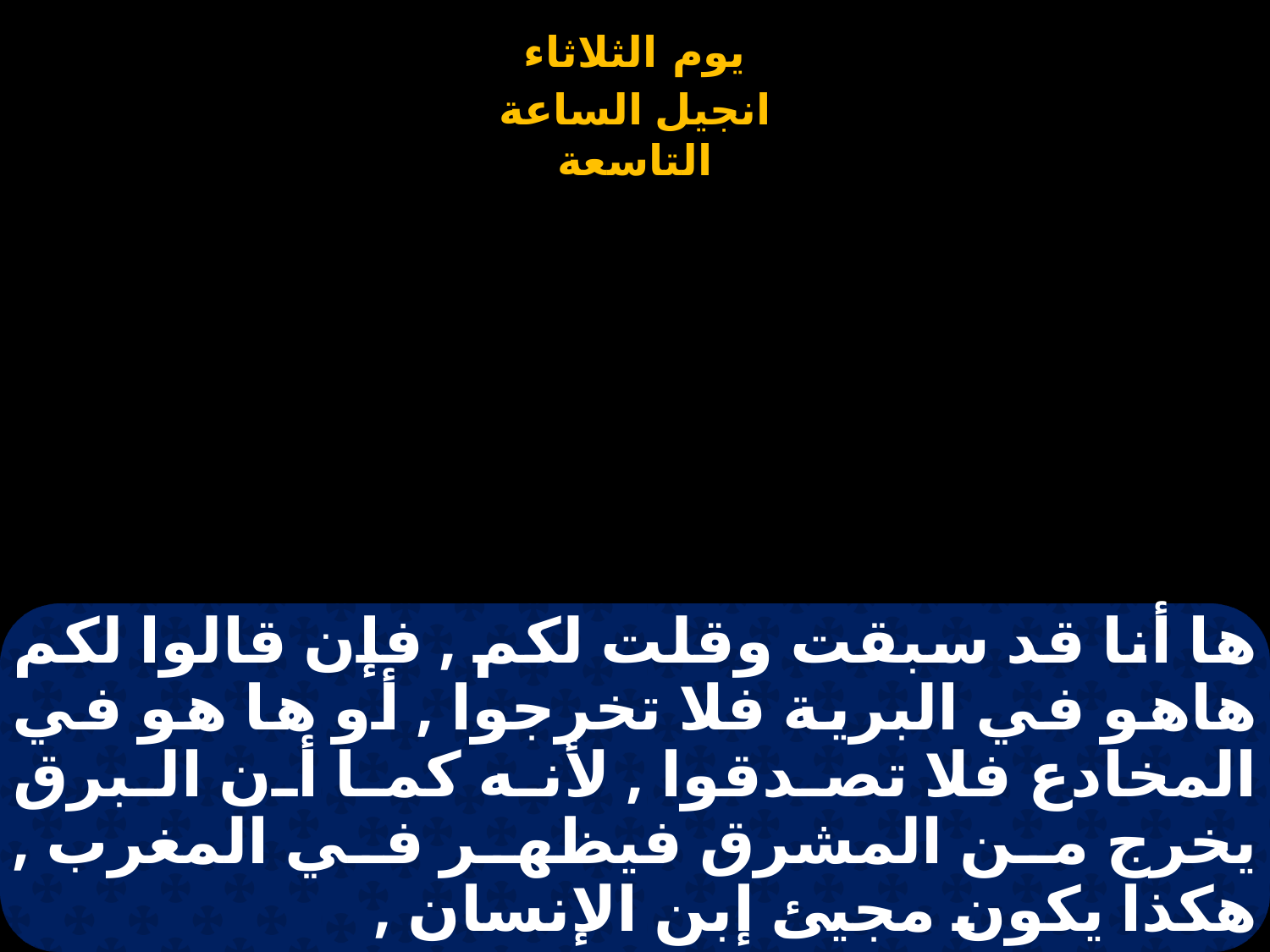

# ها أنا قد سبقت وقلت لكم , فإن قالوا لكم هاهو في البرية فلا تخرجوا , أو ها هو في المخادع فلا تصدقوا , لأنه كما أن البرق يخرج من المشرق فيظهر في المغرب , هكذا يكون مجيئ إبن الإنسان ,